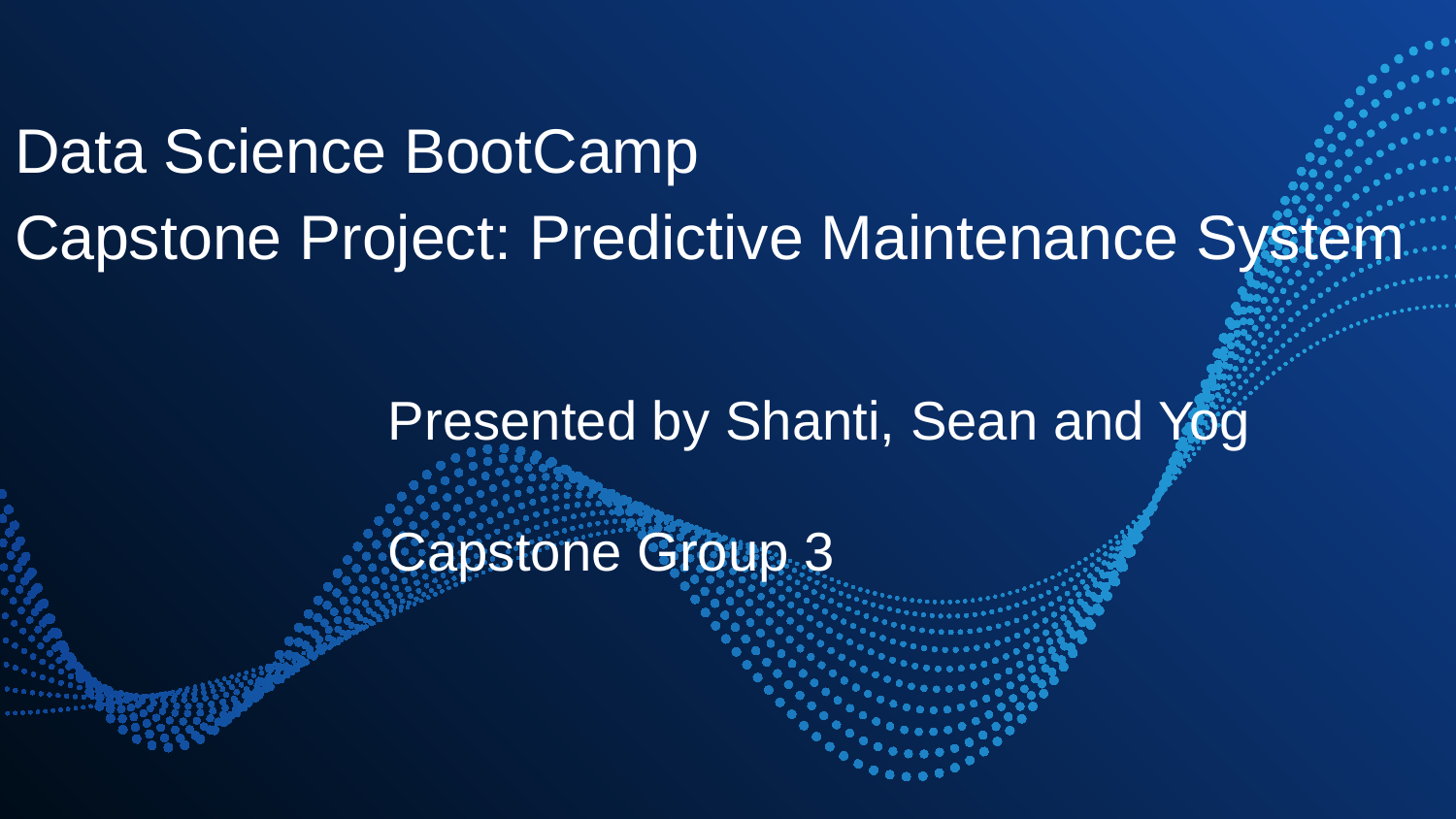

Data Science BootCamp
Capstone Project: Predictive Maintenance System
Presented by Shanti, Sean and Yog

Capstone Group 3